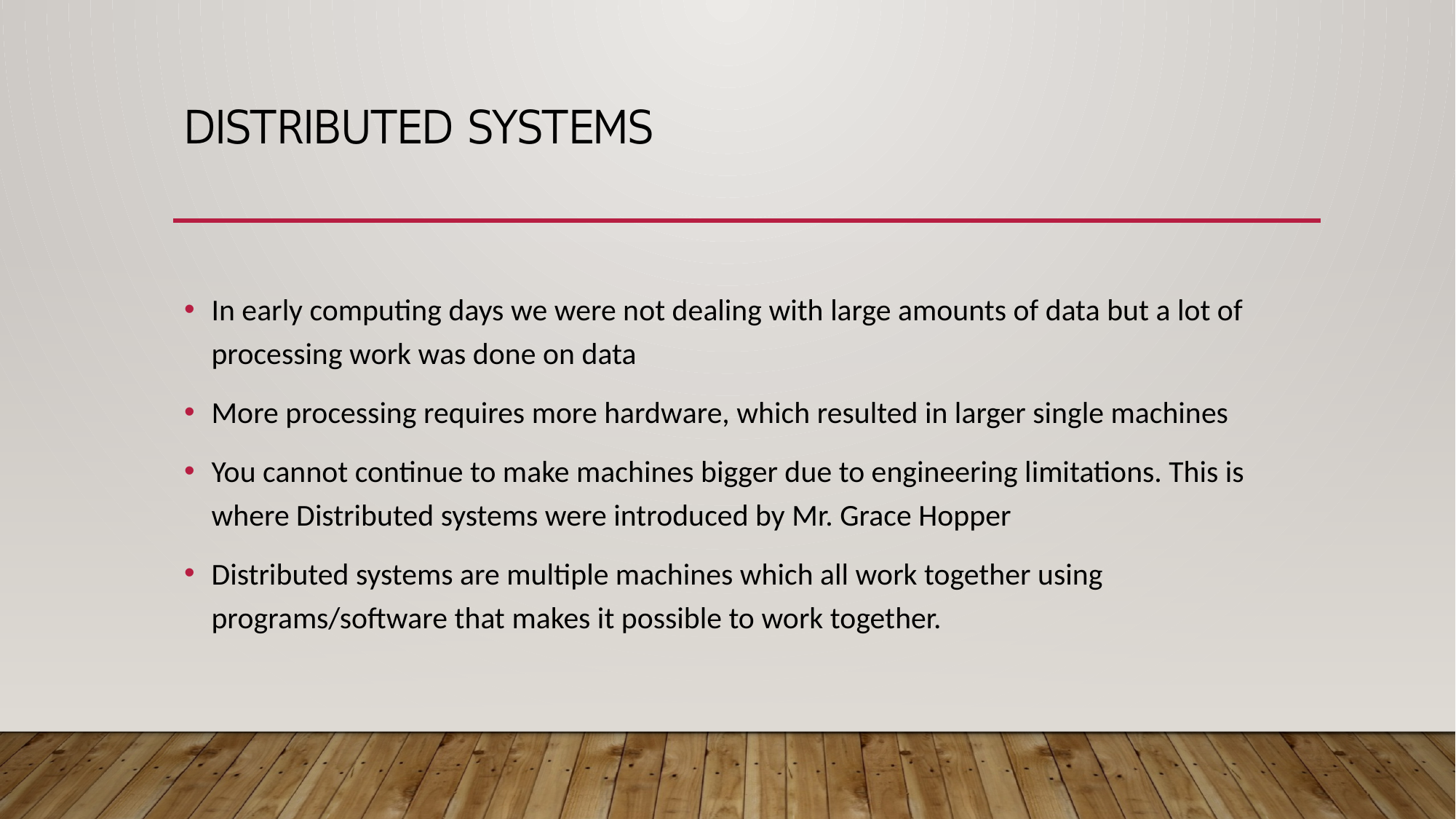

# Distributed Systems

In early computing days we were not dealing with large amounts of data but a lot of processing work was done on data
More processing requires more hardware, which resulted in larger single machines
You cannot continue to make machines bigger due to engineering limitations. This is where Distributed systems were introduced by Mr. Grace Hopper
Distributed systems are multiple machines which all work together using programs/software that makes it possible to work together.